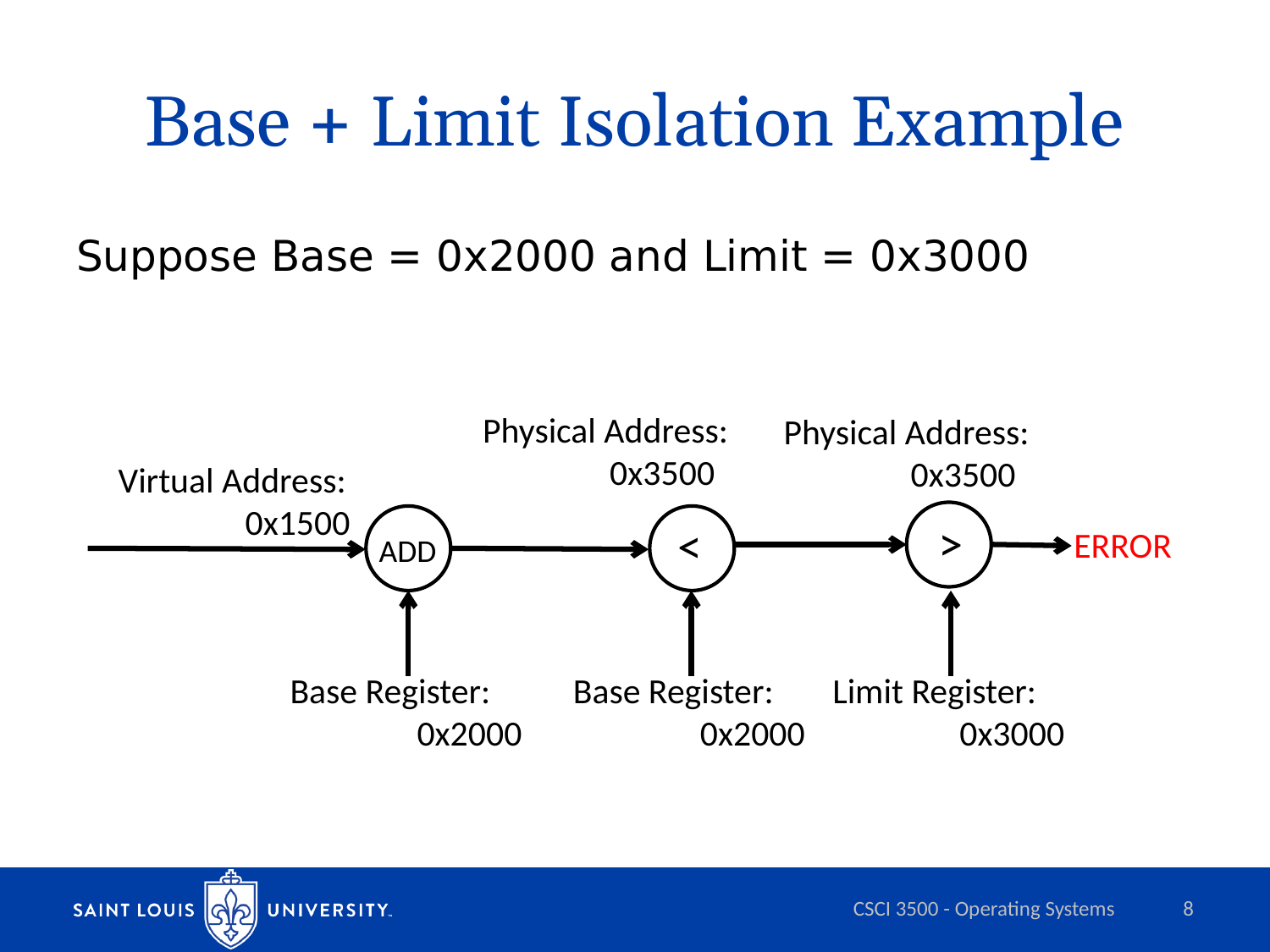

# Base + Limit Isolation Example
Suppose Base = 0x2000 and Limit = 0x3000
Physical Address:
	0x3500
Physical Address:
	0x3500
Virtual Address:
	0x1500

>
<
ERROR
ADD
Base Register:
	0x2000
Base Register:
	0x2000
Limit Register:
	0x3000
CSCI 3500 - Operating Systems
8